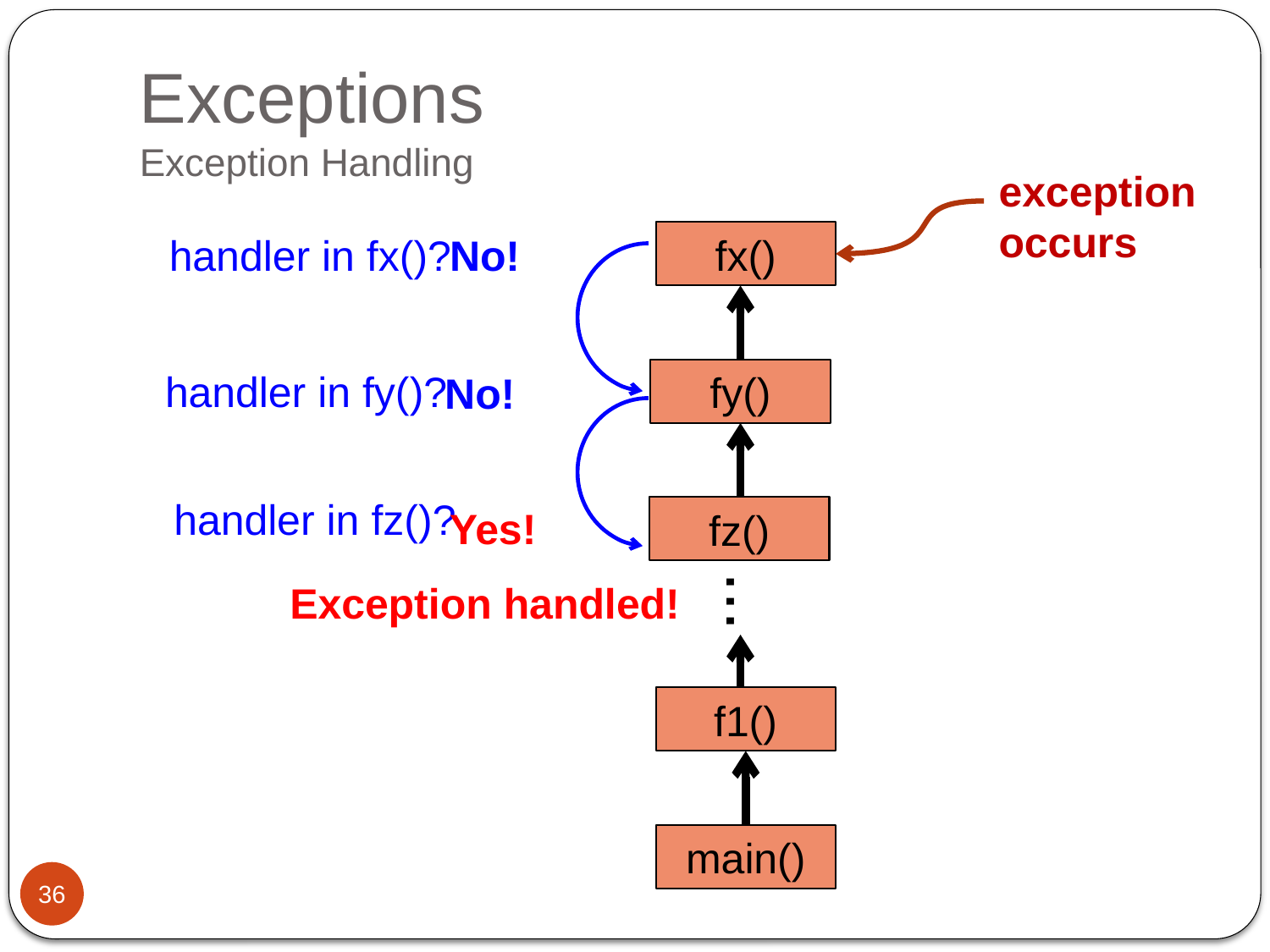

# Exceptions Exception Handling
exception
occurs
fx()
handler in fx()?
No!

handler in fy()?
fy()
No!

handler in fz()?
Yes!
fz()
...
Exception handled!
f1()
main()
36